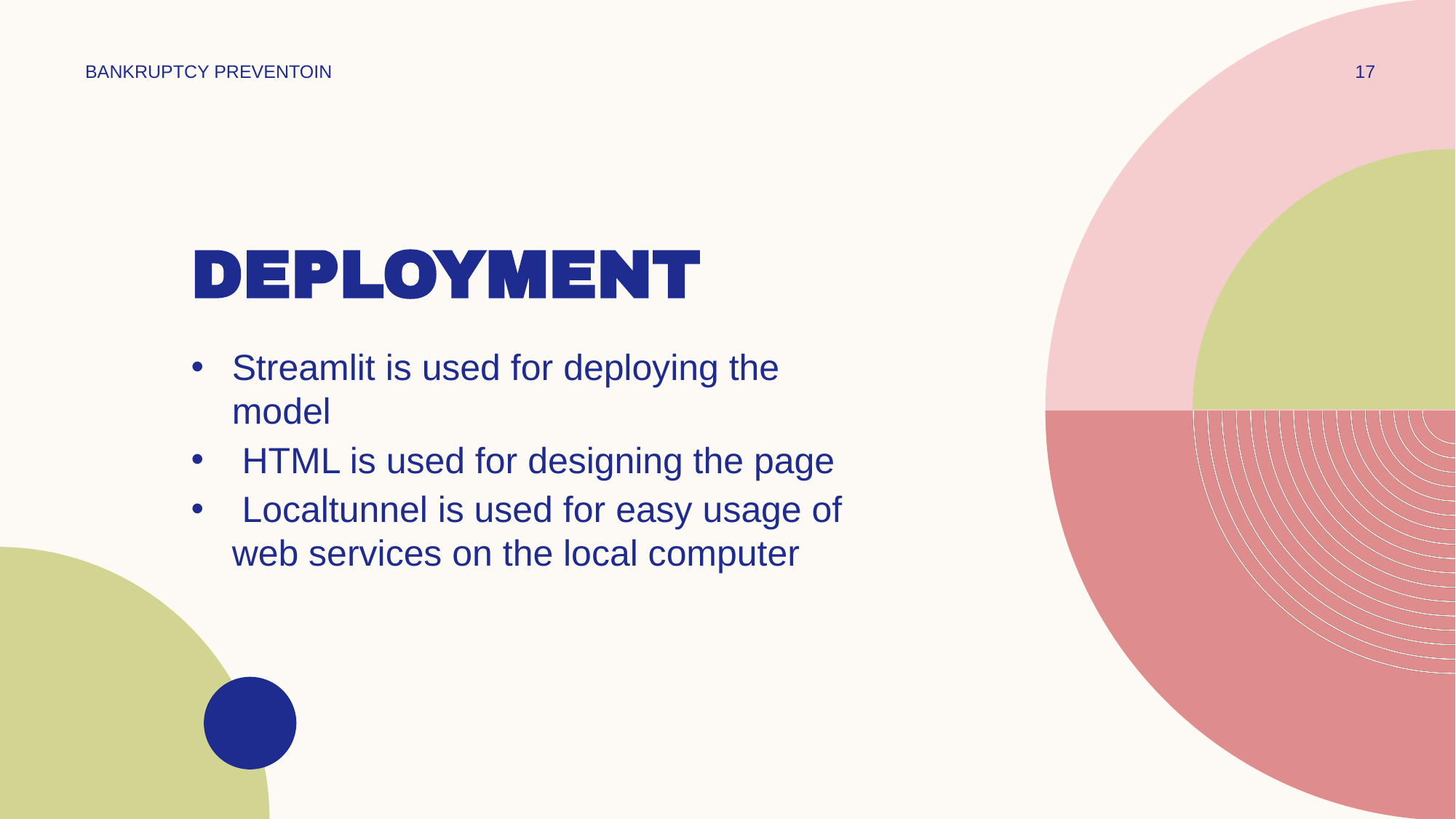

BANKRUPTCY PREVENTOIN
17
# DEPLOYMENT
Streamlit is used for deploying the model
 HTML is used for designing the page
 Localtunnel is used for easy usage of web services on the local computer